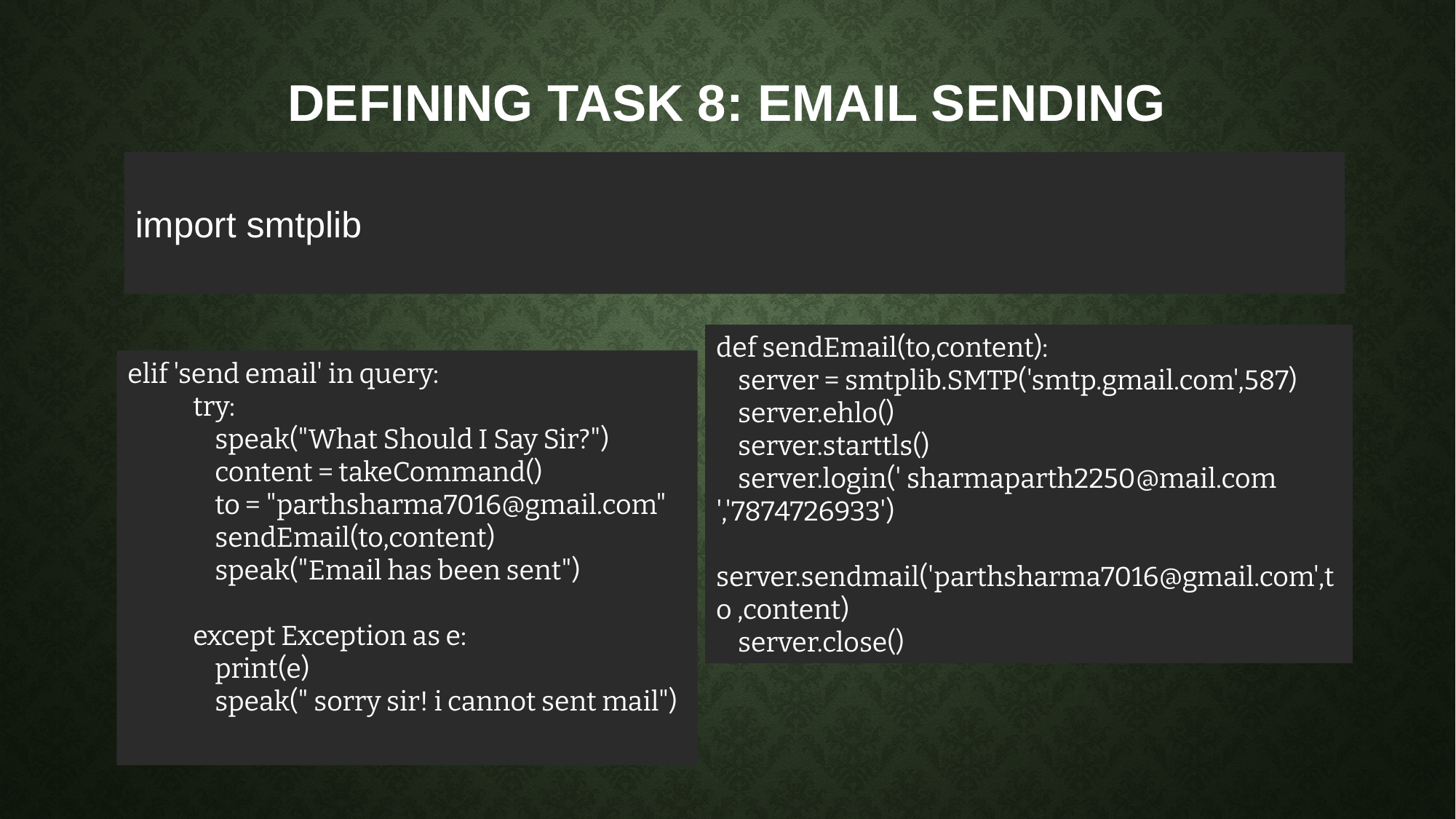

# Defining Task 8: Email sending

import smtplib

elif 'send email' in query:
            try:
                speak("What Should I Say Sir?")
                content = takeCommand()
                to = "parthsharma7016@gmail.com"
                sendEmail(to,content)
                speak("Email has been sent")
            except Exception as e:
                print(e)
                speak(" sorry sir! i cannot sent mail")

def sendEmail(to,content):
    server = smtplib.SMTP('smtp.gmail.com',587)
    server.ehlo()
    server.starttls()
    server.login(' sharmaparth2250@mail.com ','7874726933')
    server.sendmail('parthsharma7016@gmail.com',to ,content)
    server.close()